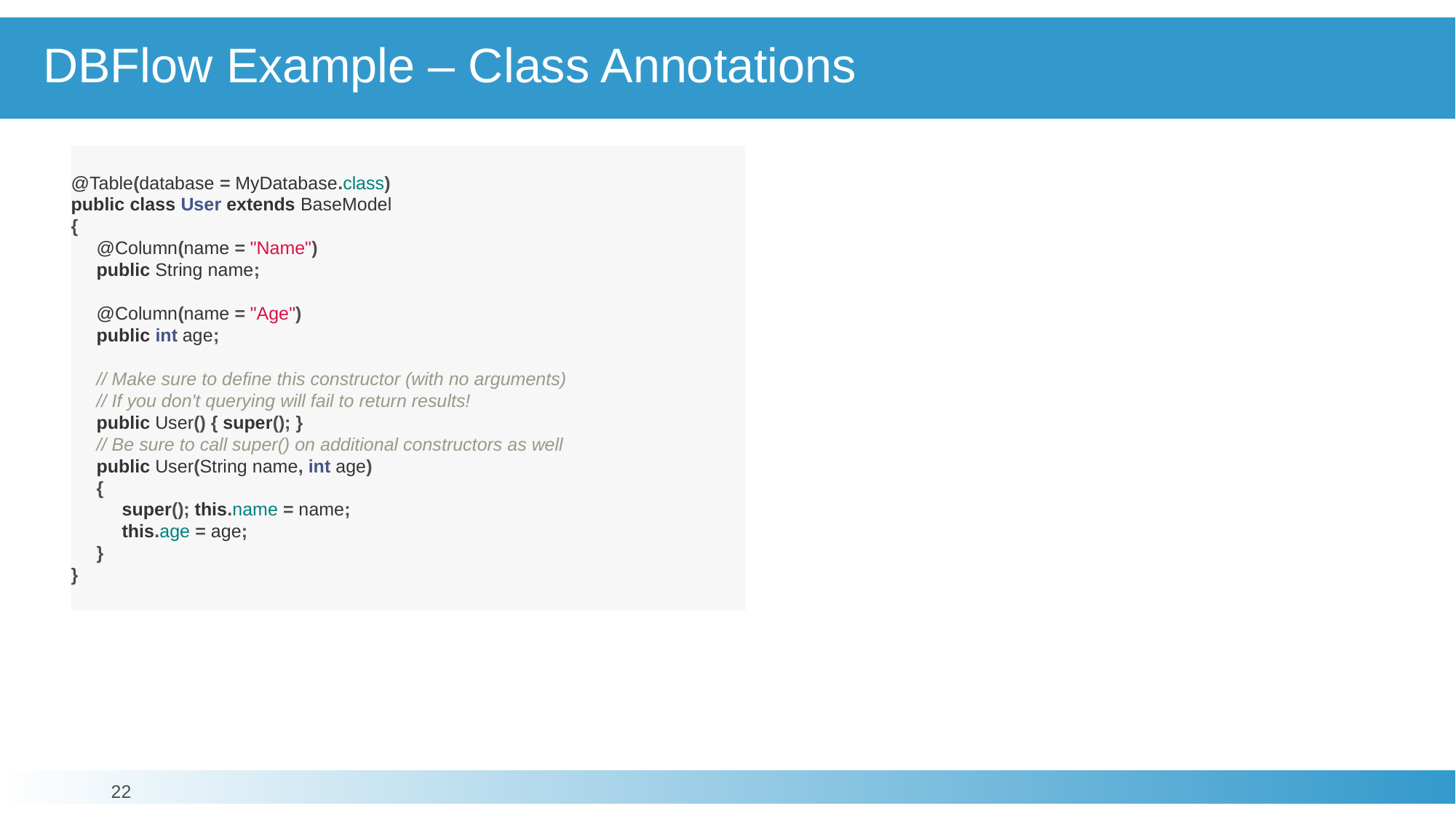

# DBFlow Example – Class Annotations
@Table(database = MyDatabase.class)
public class User extends BaseModel
{
     @Column(name = "Name")
     public String name;

     @Column(name = "Age")
     public int age;

     // Make sure to define this constructor (with no arguments)
     // If you don't querying will fail to return results!
     public User() { super(); }
     // Be sure to call super() on additional constructors as well
     public User(String name, int age)
     {
          super(); this.name = name;
          this.age = age;
     }
}
22